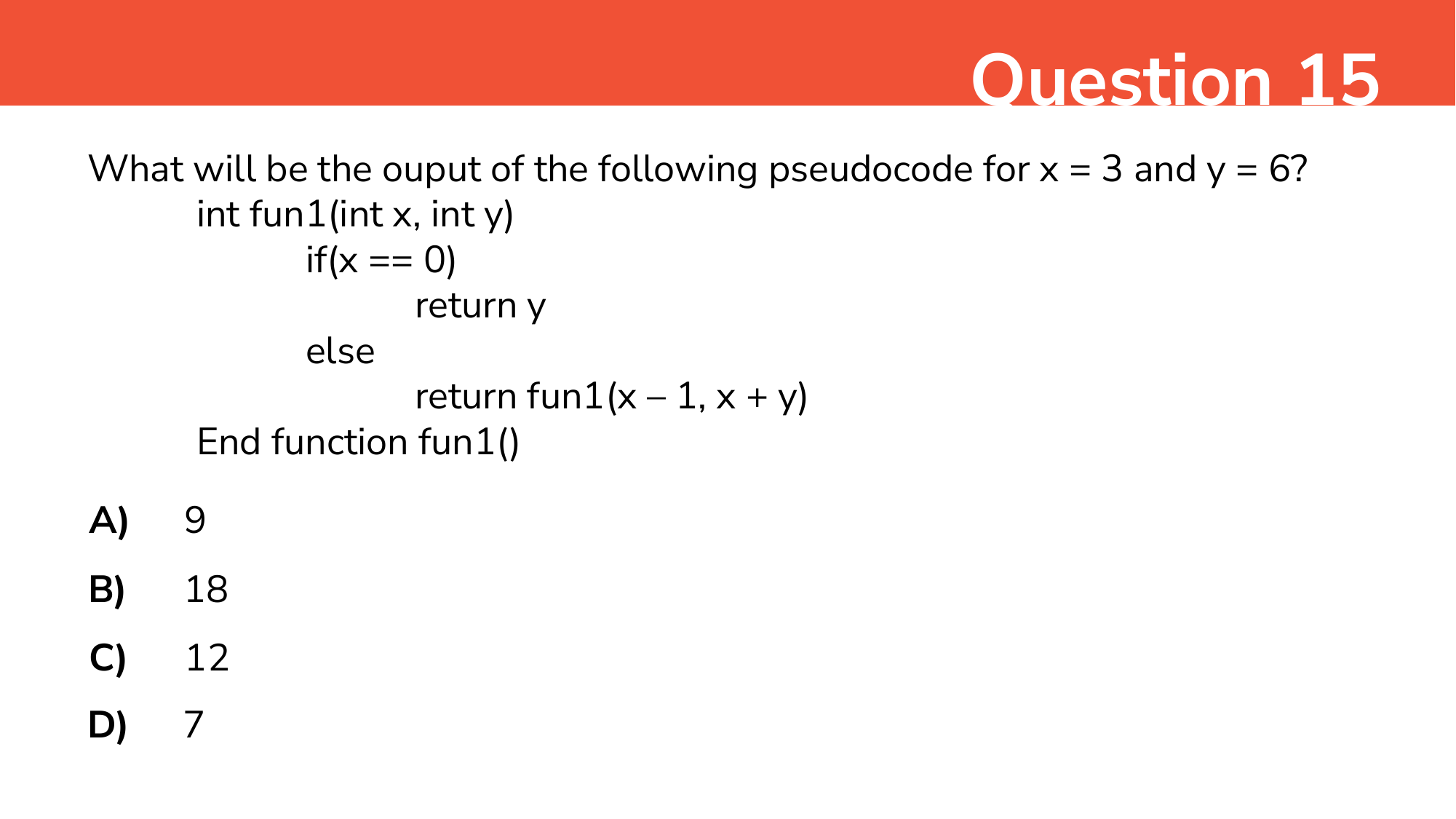

Question 15
What will be the ouput of the following pseudocode for x = 3 and y = 6?
	int fun1(int x, int y)
		if(x == 0)
			return y
		else
			return fun1(x – 1, x + y)
	End function fun1()
A)
9
B)
18
C)
12
D)
7